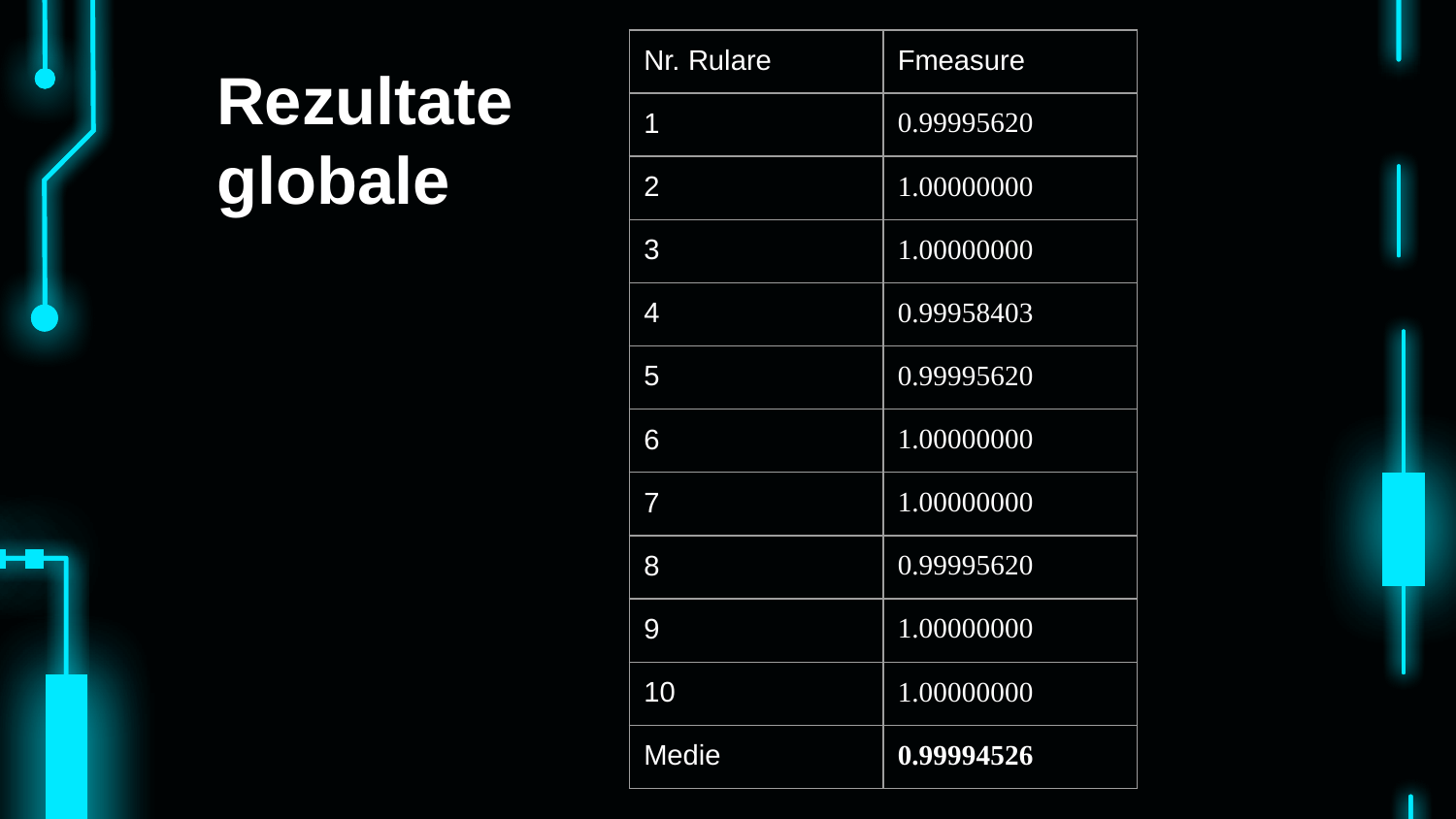

| Nr. Rulare | Fmeasure |
| --- | --- |
| 1 | 0.99995620 |
| 2 | 1.00000000 |
| 3 | 1.00000000 |
| 4 | 0.99958403 |
| 5 | 0.99995620 |
| 6 | 1.00000000 |
| 7 | 1.00000000 |
| 8 | 0.99995620 |
| 9 | 1.00000000 |
| 10 | 1.00000000 |
| Medie | 0.99994526 |
# Rezultate globale